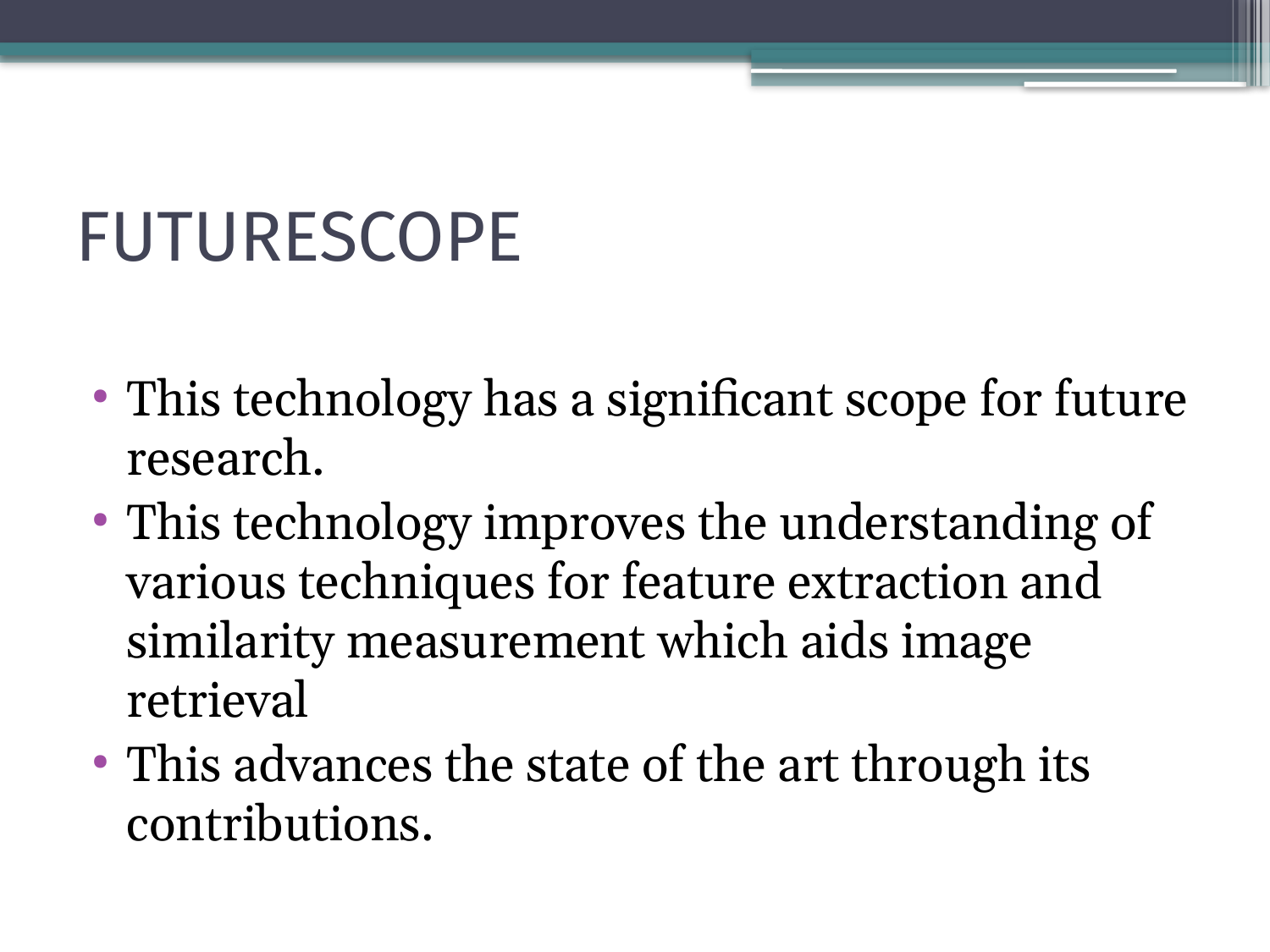

# FUTURESCOPE

This technology has a significant scope for future research.
This technology improves the understanding of various techniques for feature extraction and similarity measurement which aids image retrieval
This advances the state of the art through its contributions.